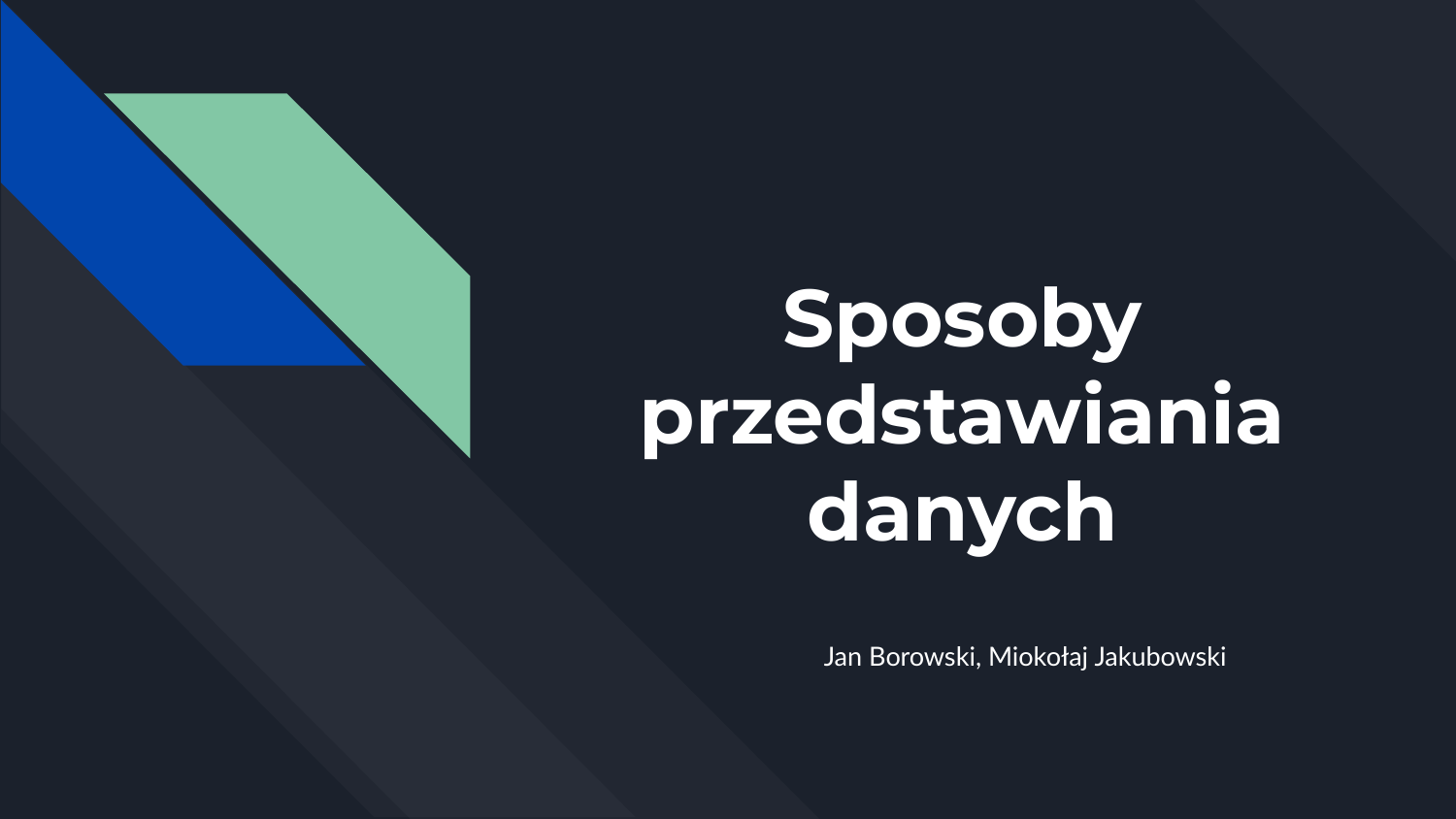

# Sposoby przedstawiania danych
Jan Borowski, Miokołaj Jakubowski